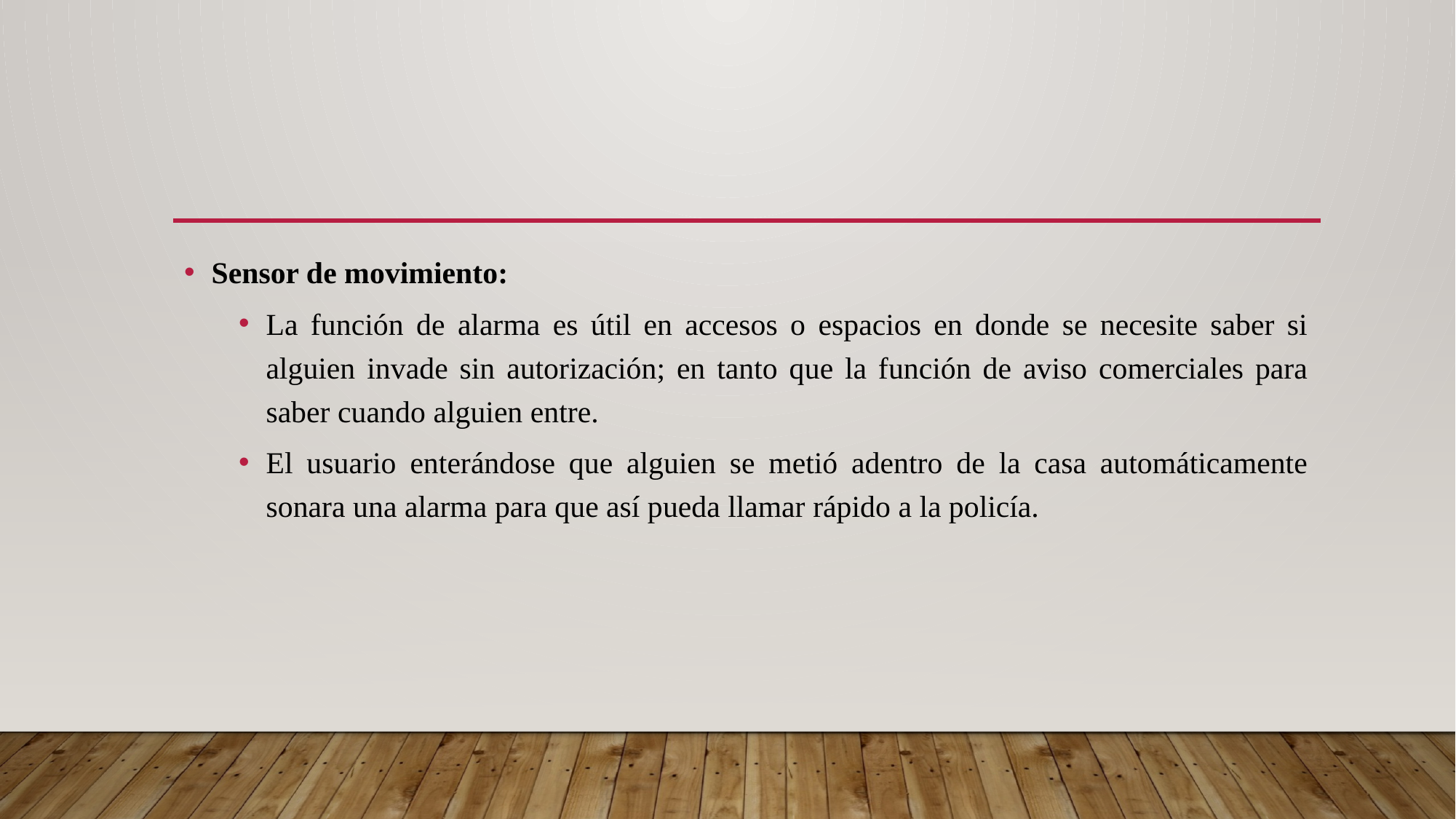

Sensor de movimiento:
La función de alarma es útil en accesos o espacios en donde se necesite saber si alguien invade sin autorización; en tanto que la función de aviso comerciales para saber cuando alguien entre.
El usuario enterándose que alguien se metió adentro de la casa automáticamente sonara una alarma para que así pueda llamar rápido a la policía.